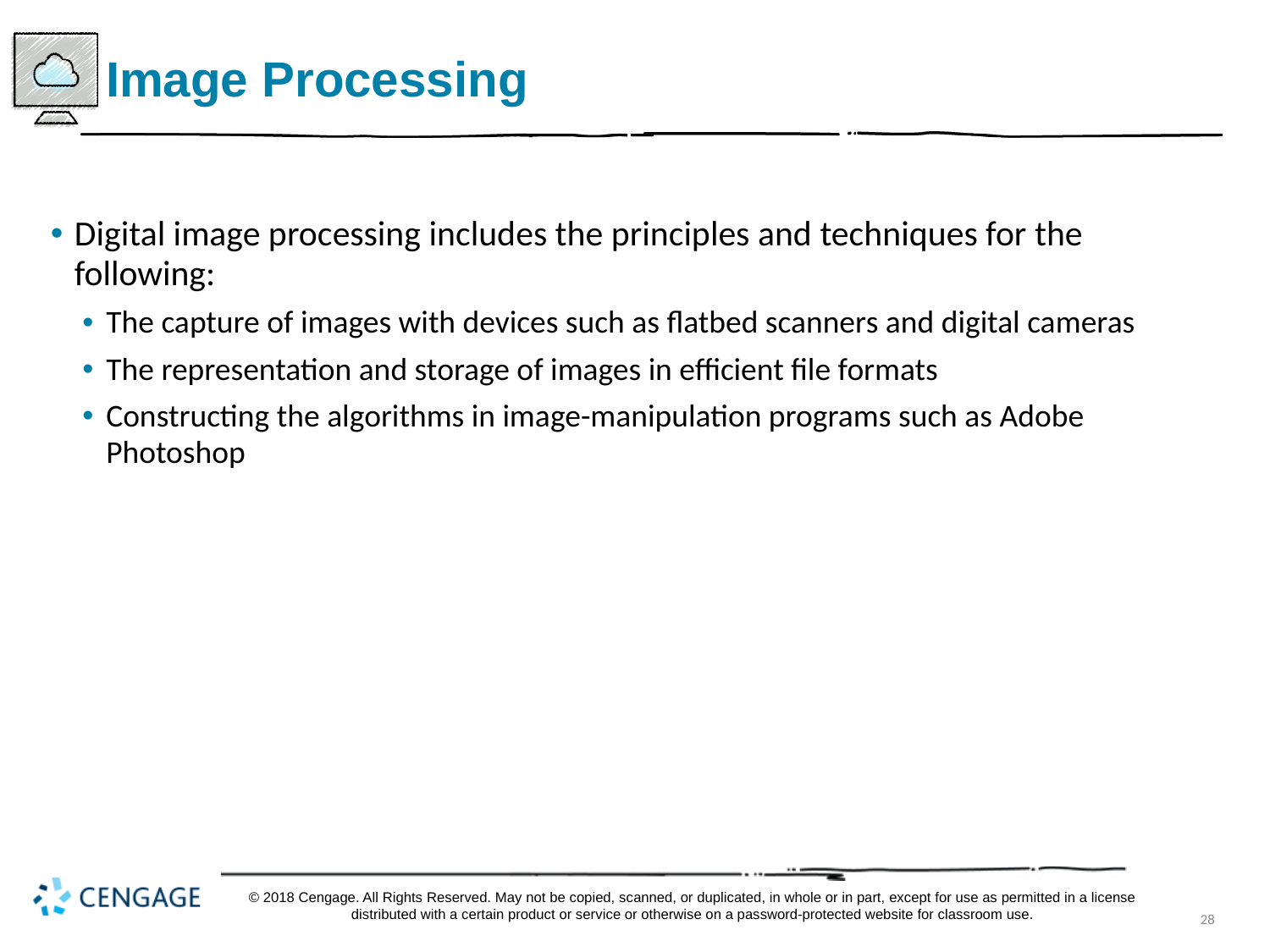

# Image Processing
Digital image processing includes the principles and techniques for the following:
The capture of images with devices such as flatbed scanners and digital cameras
The representation and storage of images in efficient file formats
Constructing the algorithms in image-manipulation programs such as Adobe Photoshop
© 2018 Cengage. All Rights Reserved. May not be copied, scanned, or duplicated, in whole or in part, except for use as permitted in a license distributed with a certain product or service or otherwise on a password-protected website for classroom use.